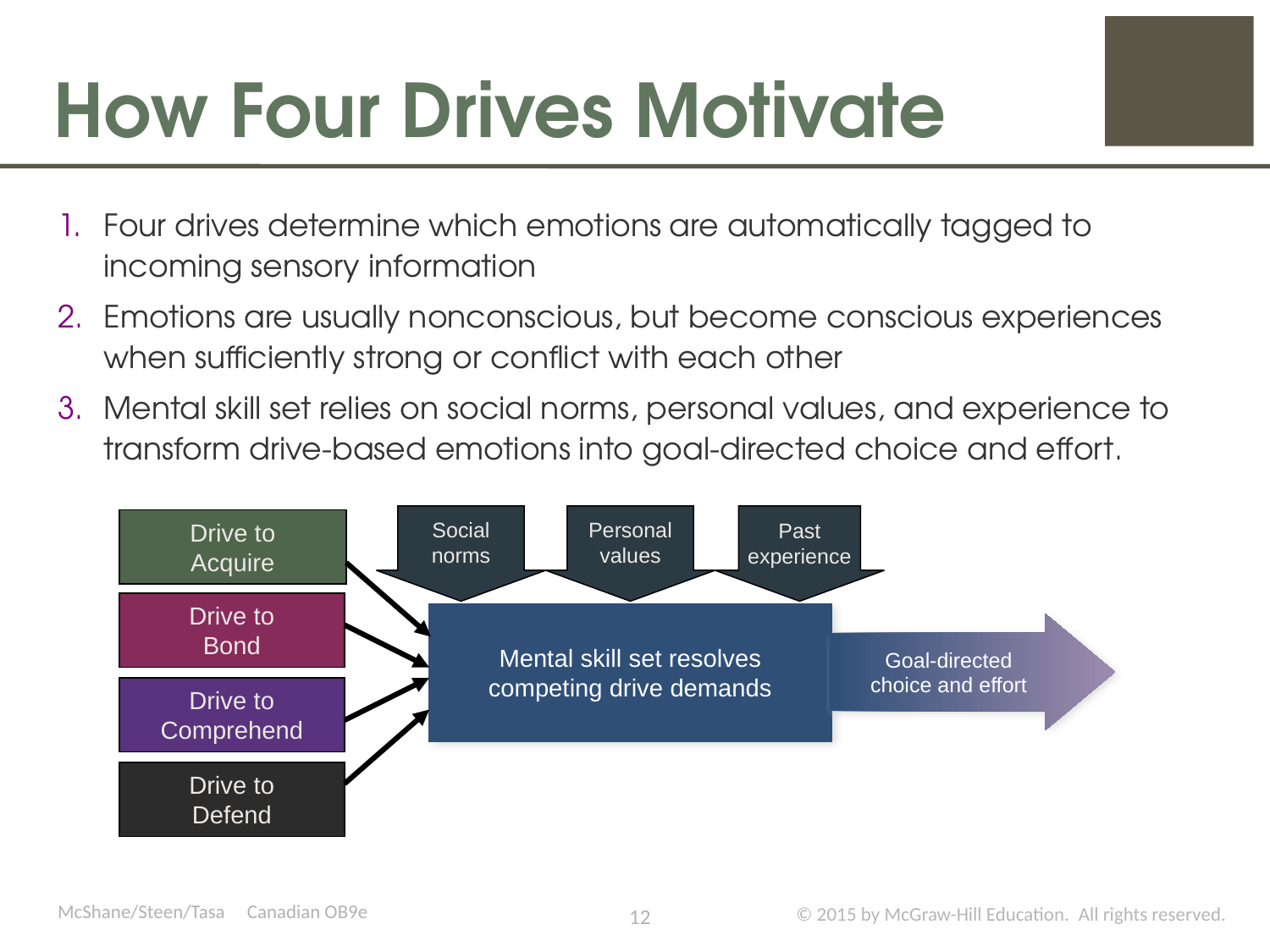

# How Four Drives Motivate
Four drives determine which emotions are automatically tagged to incoming sensory information
Emotions are usually nonconscious, but become conscious experiences when sufficiently strong or conflict with each other
Mental skill set relies on social norms, personal values, and experience to transform drive-based emotions into goal-directed choice and effort.
Social norms
Personal values
Past experience
Drive to Acquire

Drive to Bond
Mental skill set resolves competing drive demands
Goal-directed
choice and effort

Drive to Comprehend

Drive to Defend
McShane/Steen/Tasa     Canadian OB9e
12
© 2015 by McGraw-Hill Education.  All rights reserved.